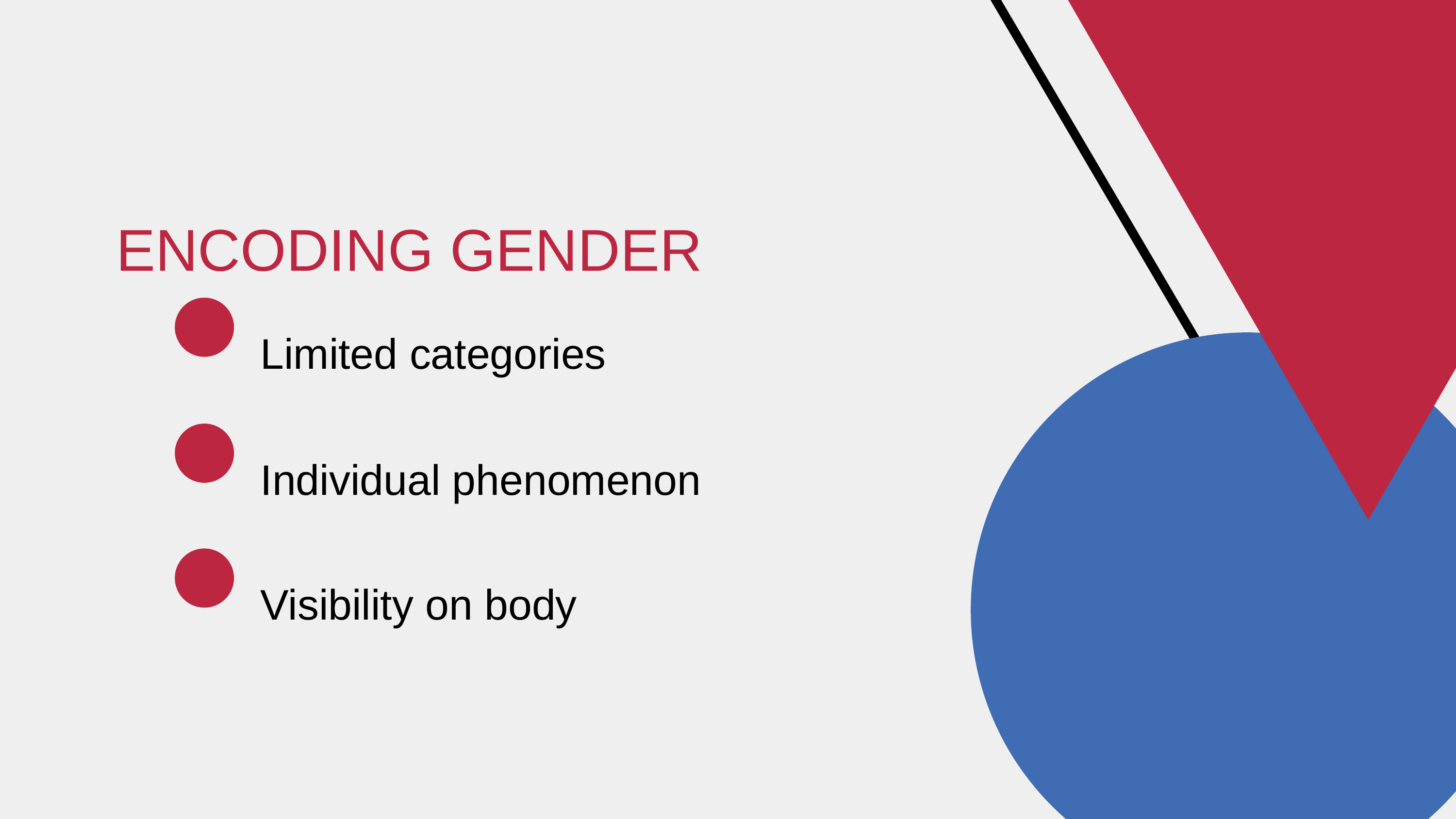

ENCODING GENDER

Limited categories

Individual phenomenon

Visibility on body